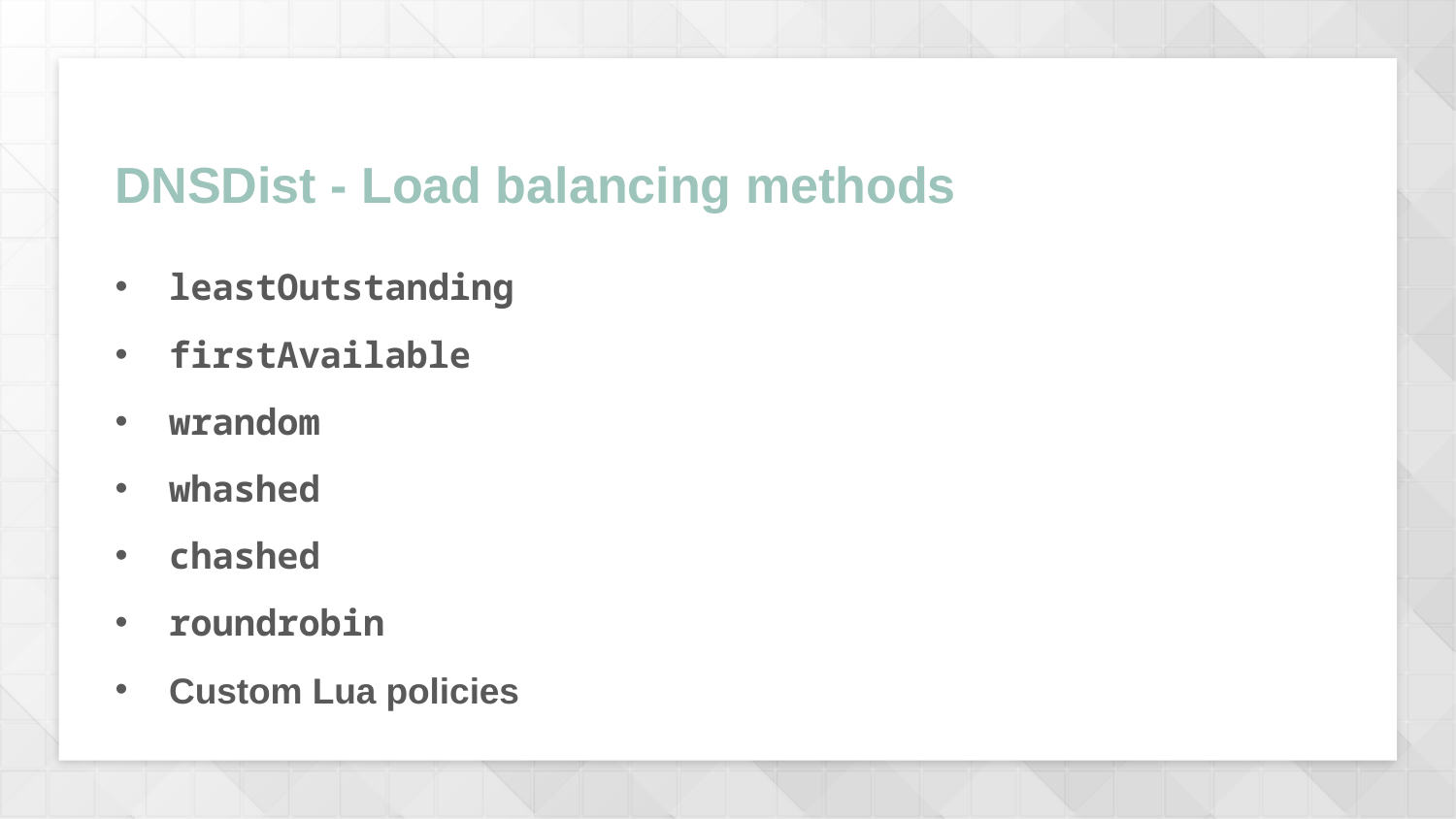

DNSDist - Load balancing methods
# leastOutstanding
firstAvailable
wrandom
whashed
chashed
roundrobin
Custom Lua policies